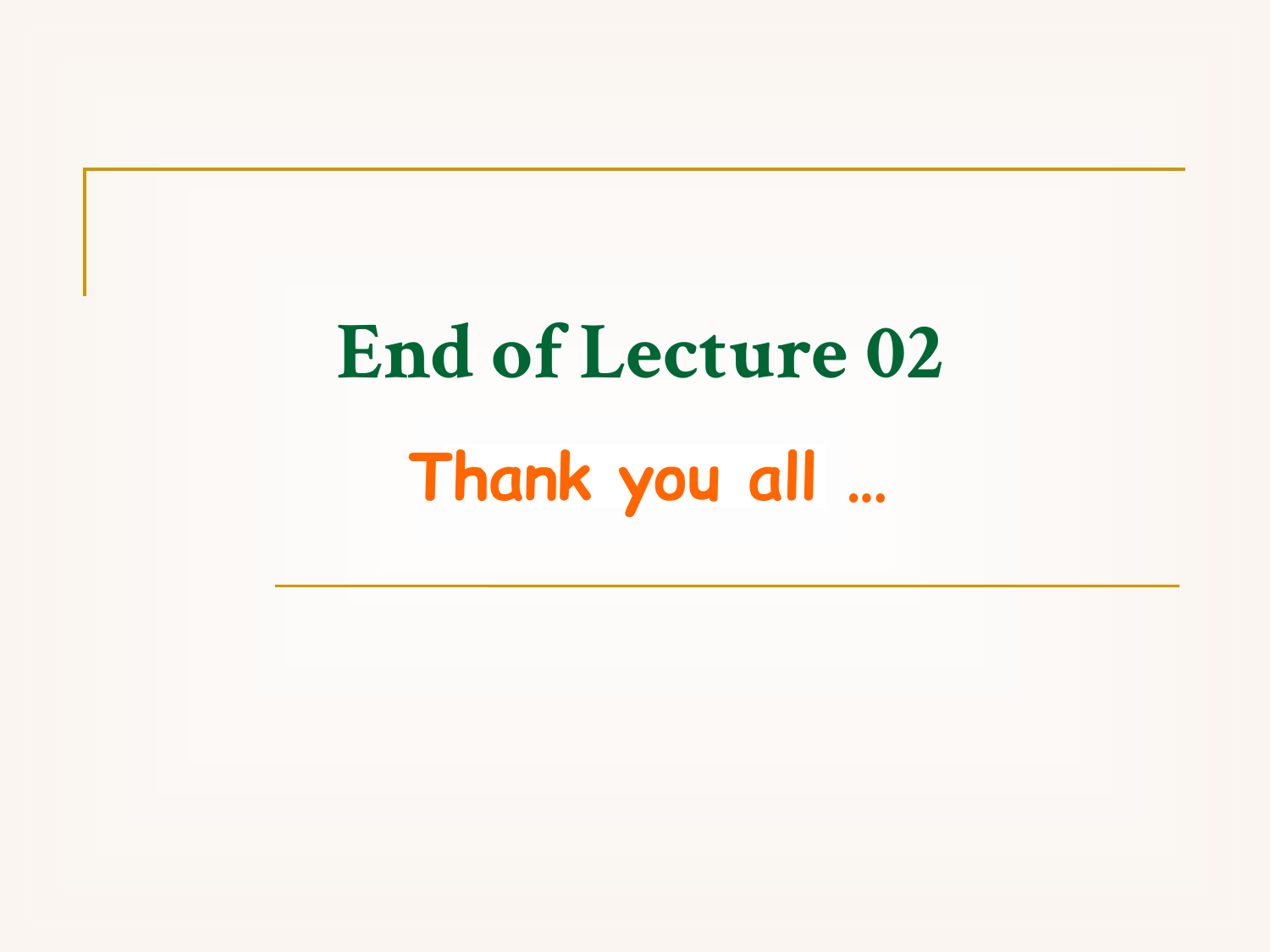

# End of Lecture 02 Thank you all …